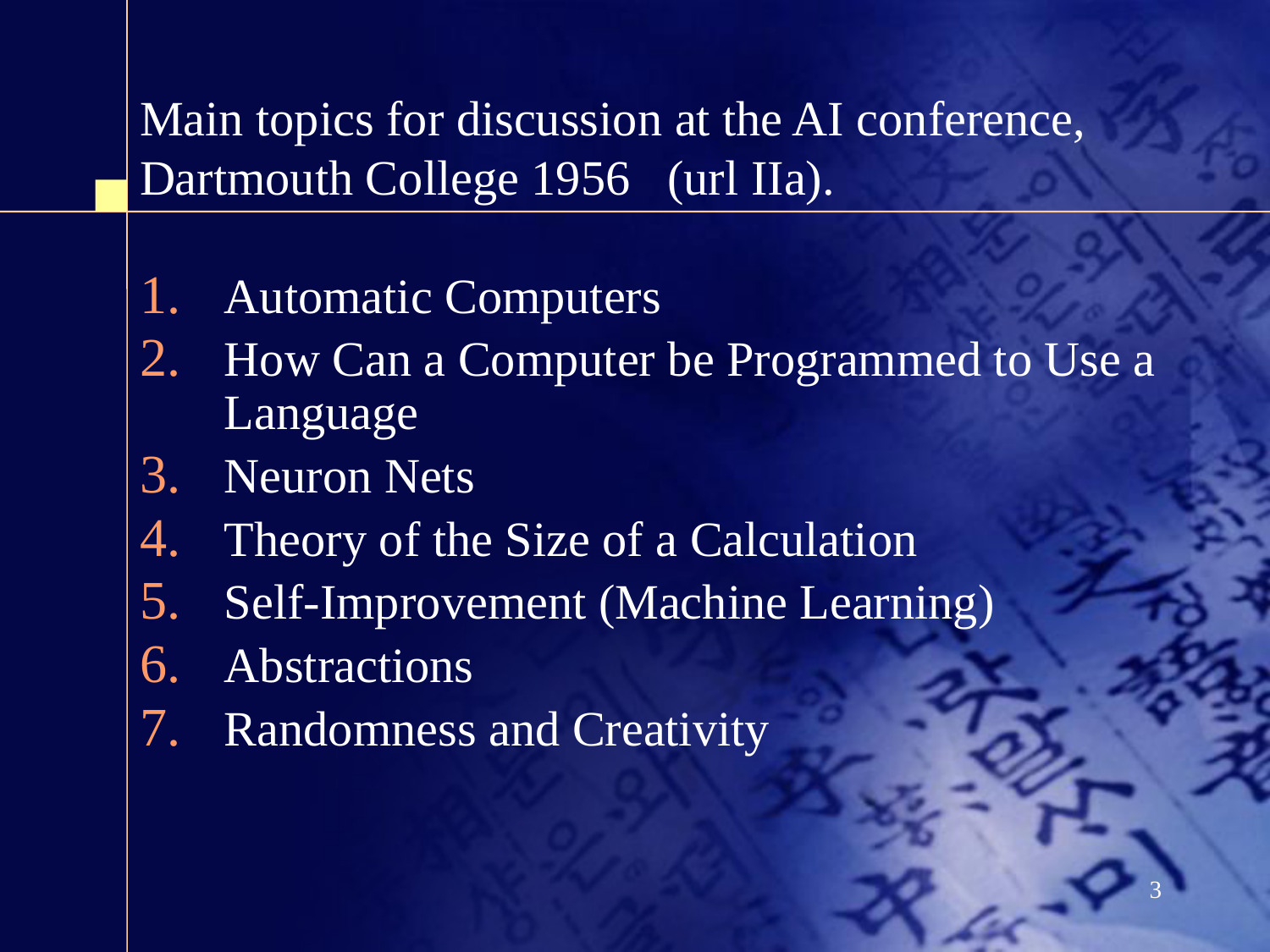

# Main topics for discussion at the AI conference, Dartmouth College 1956   (url IIa).
Automatic Computers
How Can a Computer be Programmed to Use a Language
Neuron Nets
Theory of the Size of a Calculation
Self-Improvement (Machine Learning)
Abstractions
Randomness and Creativity
3